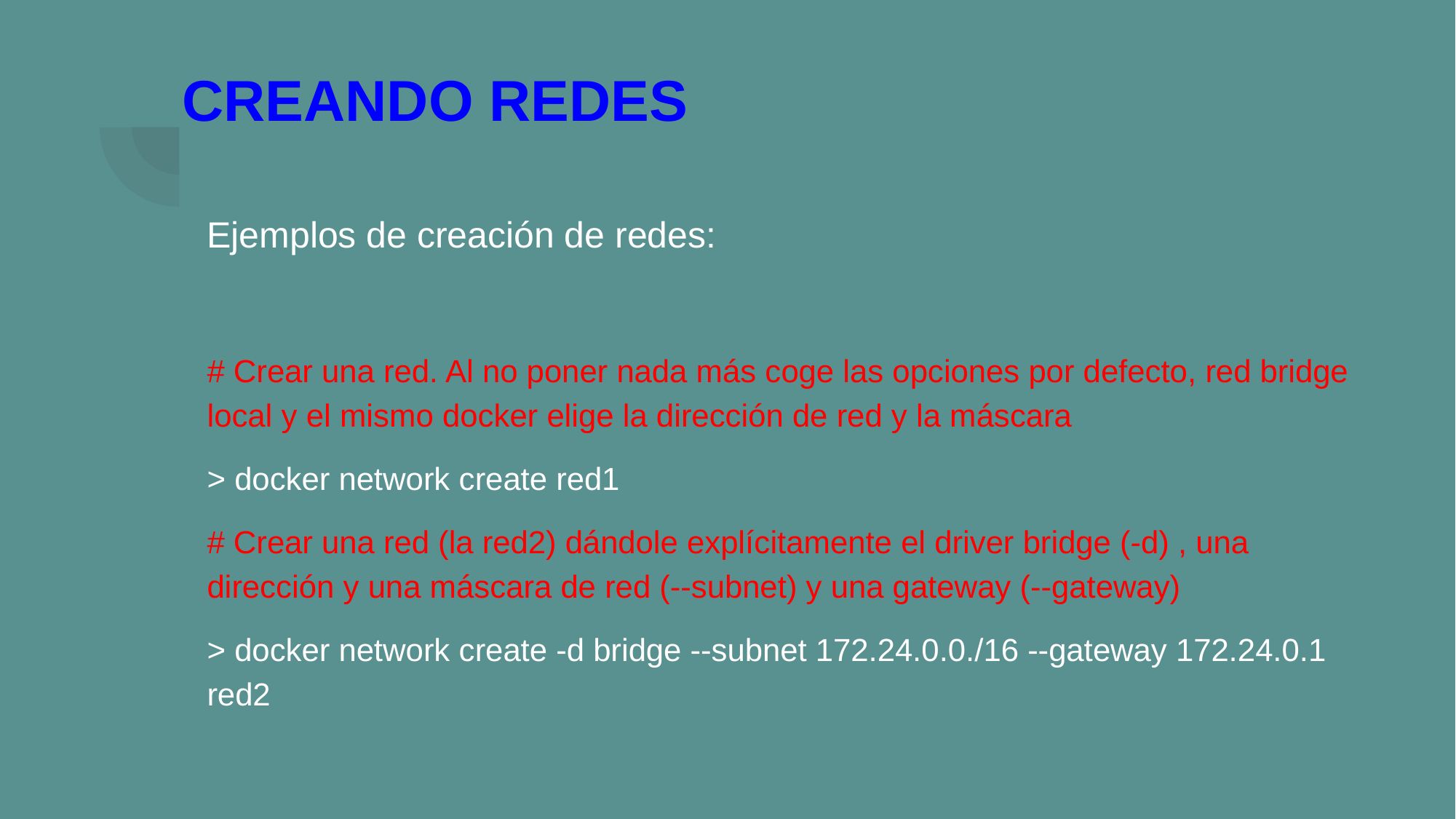

# CREANDO REDES
Ejemplos de creación de redes:

# Crear una red. Al no poner nada más coge las opciones por defecto, red bridge local y el mismo docker elige la dirección de red y la máscara
> docker network create red1
# Crear una red (la red2) dándole explícitamente el driver bridge (-d) , una dirección y una máscara de red (--subnet) y una gateway (--gateway)
> docker network create -d bridge --subnet 172.24.0.0./16 --gateway 172.24.0.1 red2